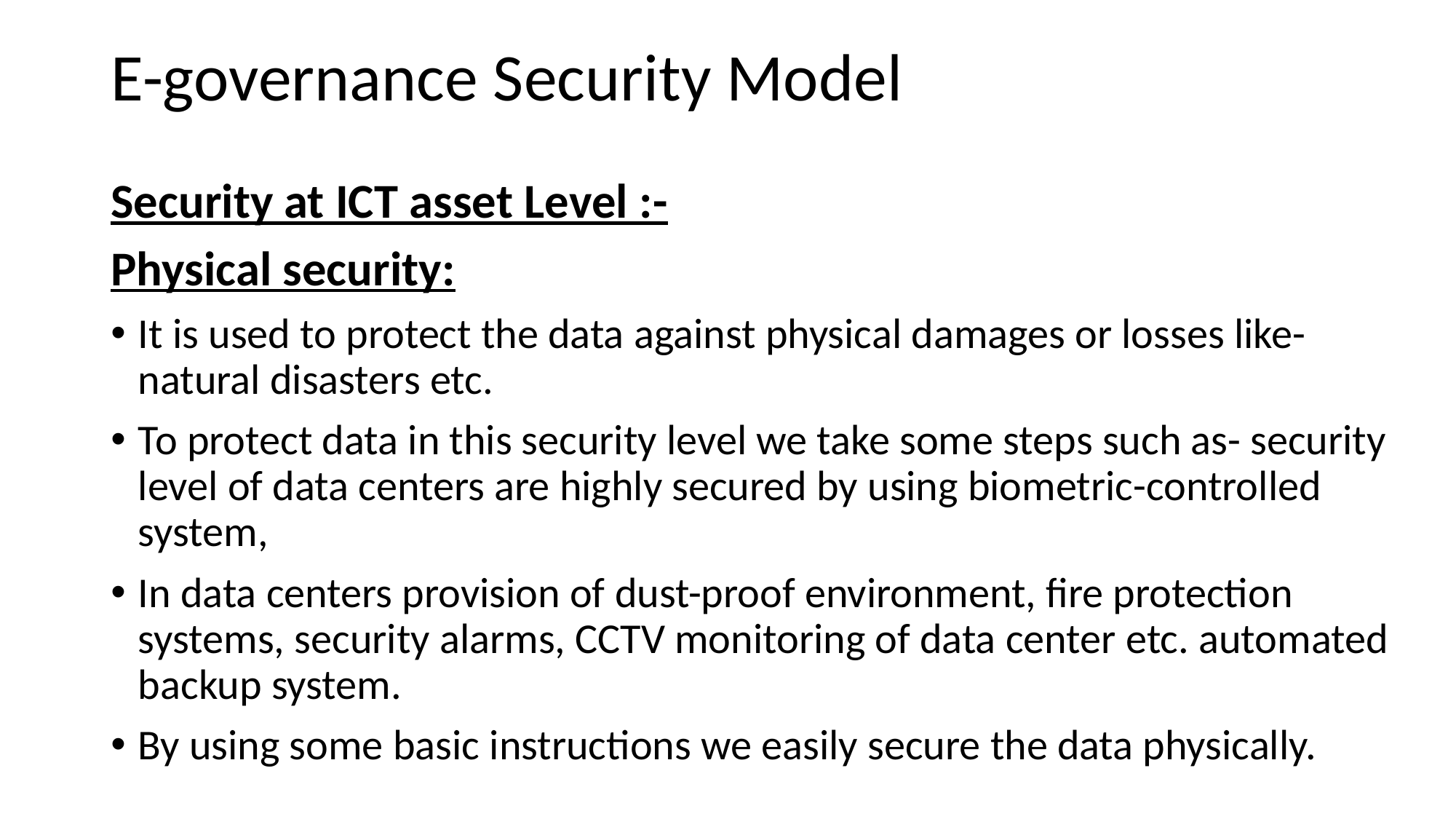

# E-governance Security Model
Security at ICT asset Level :-
Physical security:
It is used to protect the data against physical damages or losses like- natural disasters etc.
To protect data in this security level we take some steps such as- security level of data centers are highly secured by using biometric-controlled system,
In data centers provision of dust-proof environment, fire protection systems, security alarms, CCTV monitoring of data center etc. automated backup system.
By using some basic instructions we easily secure the data physically.